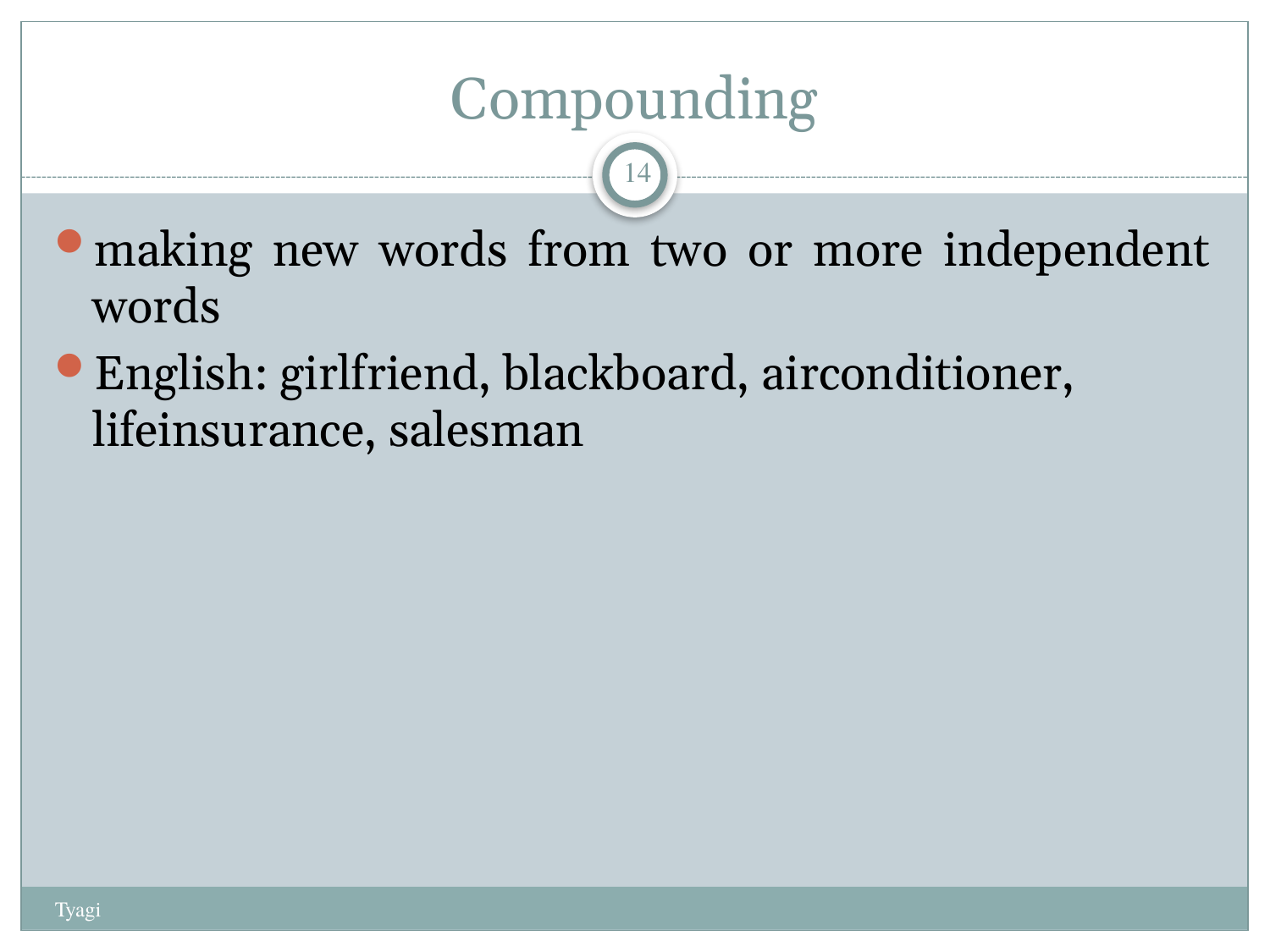

# Compounding
14
making new words from two or more independent words
English: girlfriend, blackboard, airconditioner, lifeinsurance, salesman

Tyagi